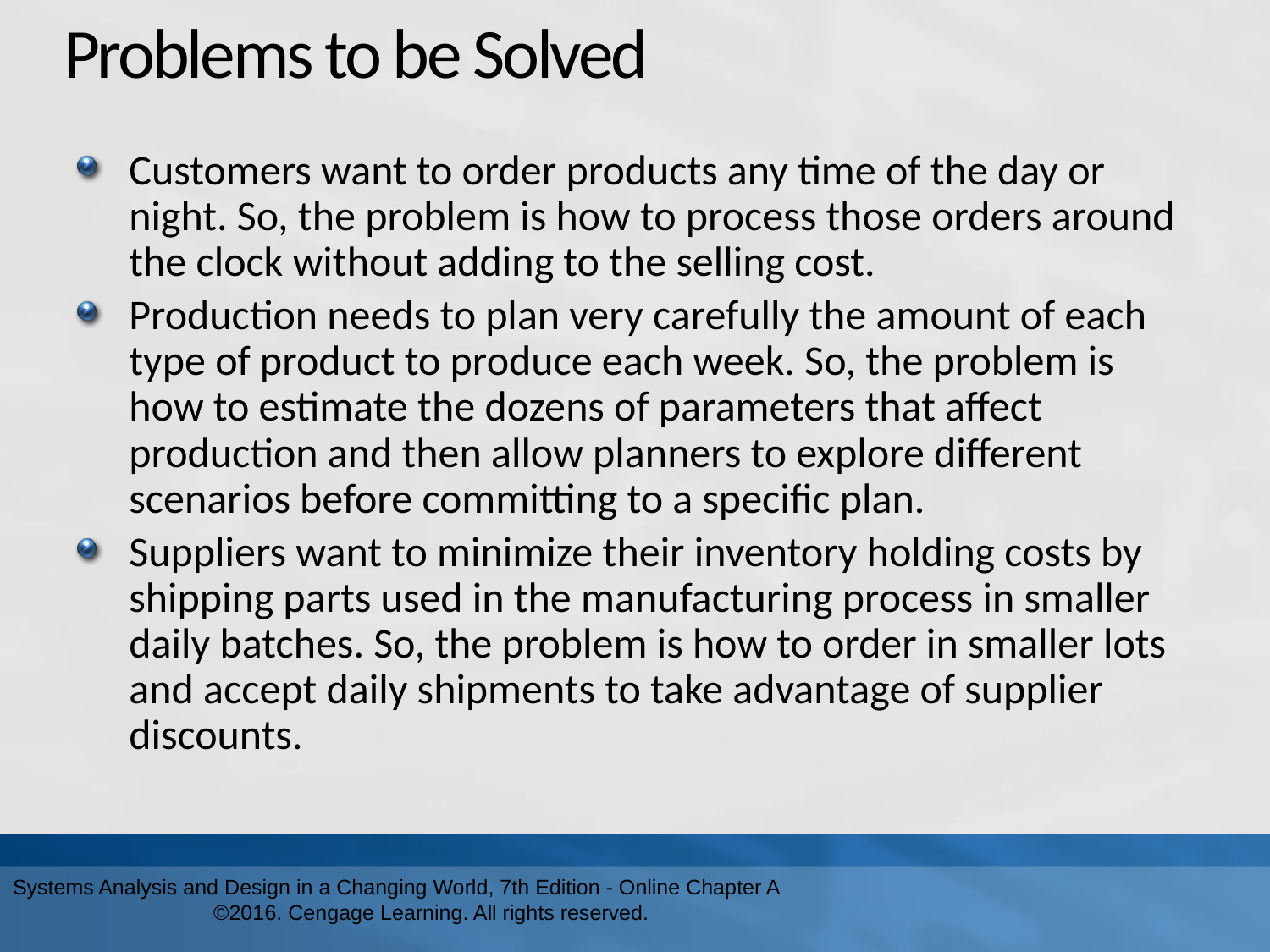

# Problems to be Solved
Customers want to order products any time of the day or night. So, the problem is how to process those orders around the clock without adding to the selling cost.
Production needs to plan very carefully the amount of each type of product to produce each week. So, the problem is how to estimate the dozens of parameters that affect production and then allow planners to explore different scenarios before committing to a specific plan.
Suppliers want to minimize their inventory holding costs by shipping parts used in the manufacturing process in smaller daily batches. So, the problem is how to order in smaller lots and accept daily shipments to take advantage of supplier discounts.
Systems Analysis and Design in a Changing World, 7th Edition - Online Chapter A                                        ©2016. Cengage Learning. All rights reserved.